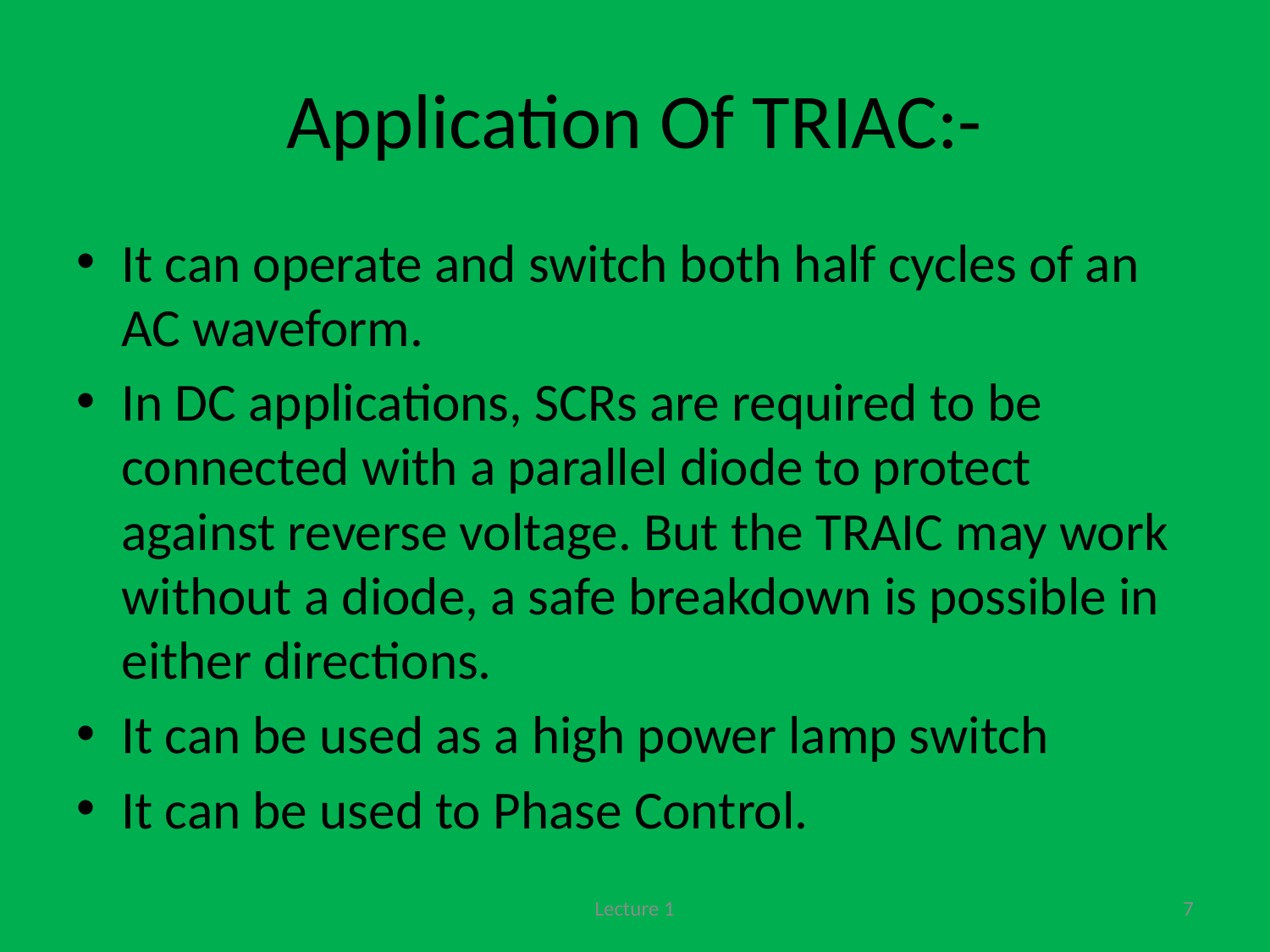

# Application Of TRIAC:-
It can operate and switch both half cycles of an AC waveform.
In DC applications, SCRs are required to be connected with a parallel diode to protect against reverse voltage. But the TRAIC may work without a diode, a safe breakdown is possible in either directions.
It can be used as a high power lamp switch
It can be used to Phase Control.
Lecture 1
7